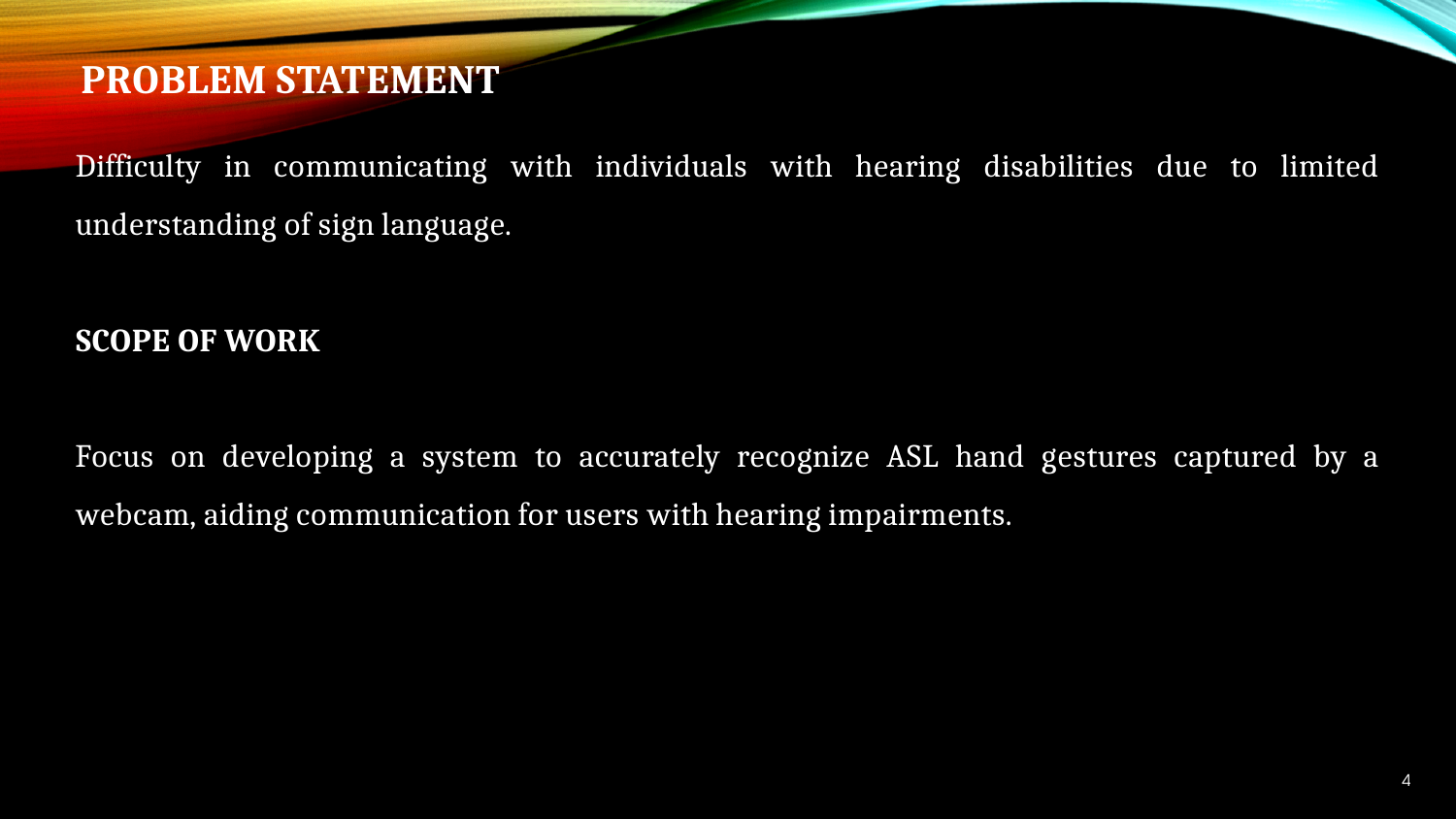

PROBLEM STATEMENT
Difficulty in communicating with individuals with hearing disabilities due to limited understanding of sign language.

SCOPE OF WORK

Focus on developing a system to accurately recognize ASL hand gestures captured by a webcam, aiding communication for users with hearing impairments.

4